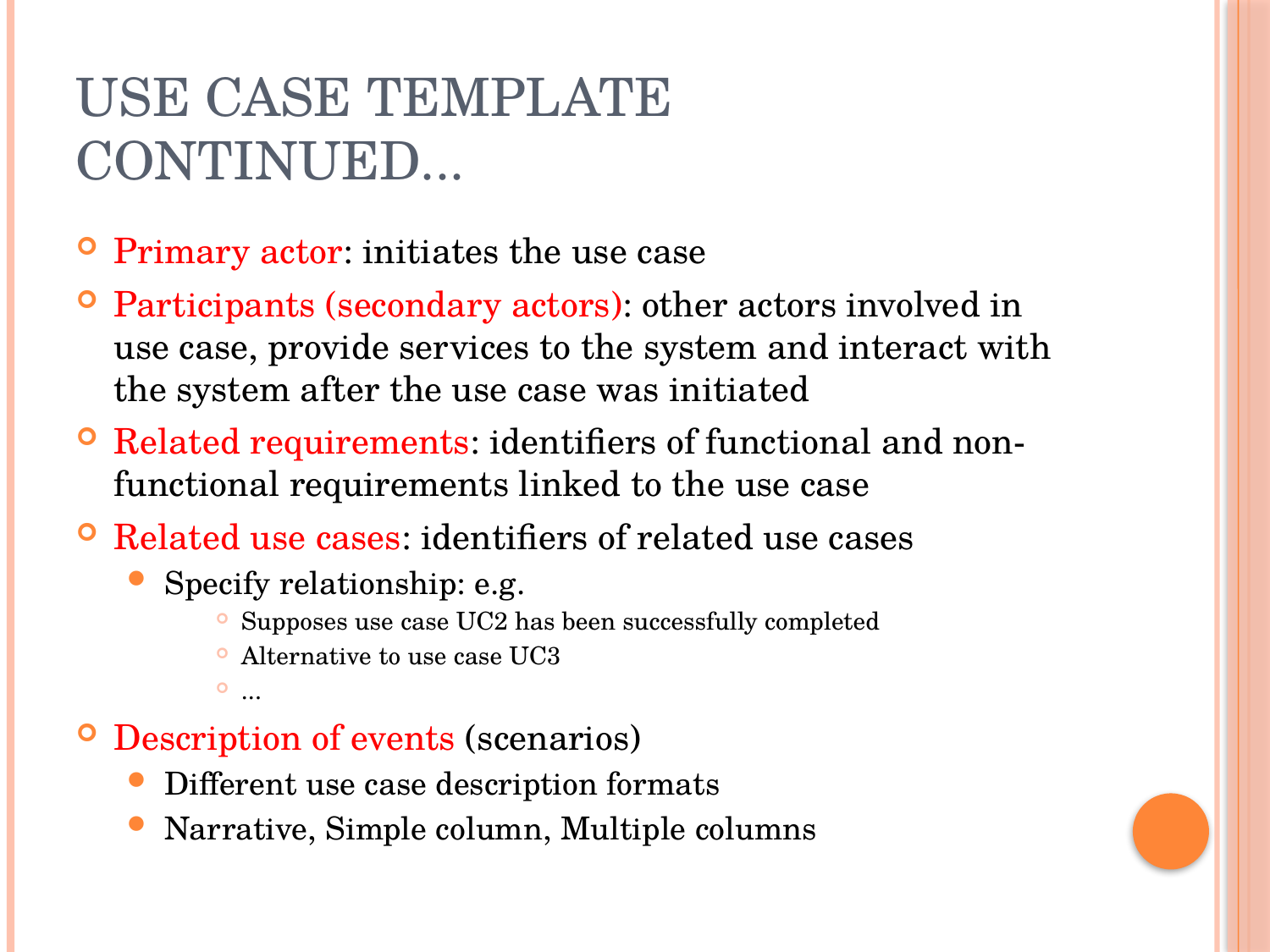

# Use Case Template  continued...
Primary actor: initiates the use case
Participants (secondary actors): other actors involved in use case, provide services to the system and interact with the system after the use case was initiated
Related requirements: identifiers of functional and non-functional requirements linked to the use case
Related use cases: identifiers of related use cases
Specify relationship: e.g.
Supposes use case UC2 has been successfully completed
Alternative to use case UC3
...
Description of events (scenarios)
Different use case description formats
Narrative, Simple column, Multiple columns